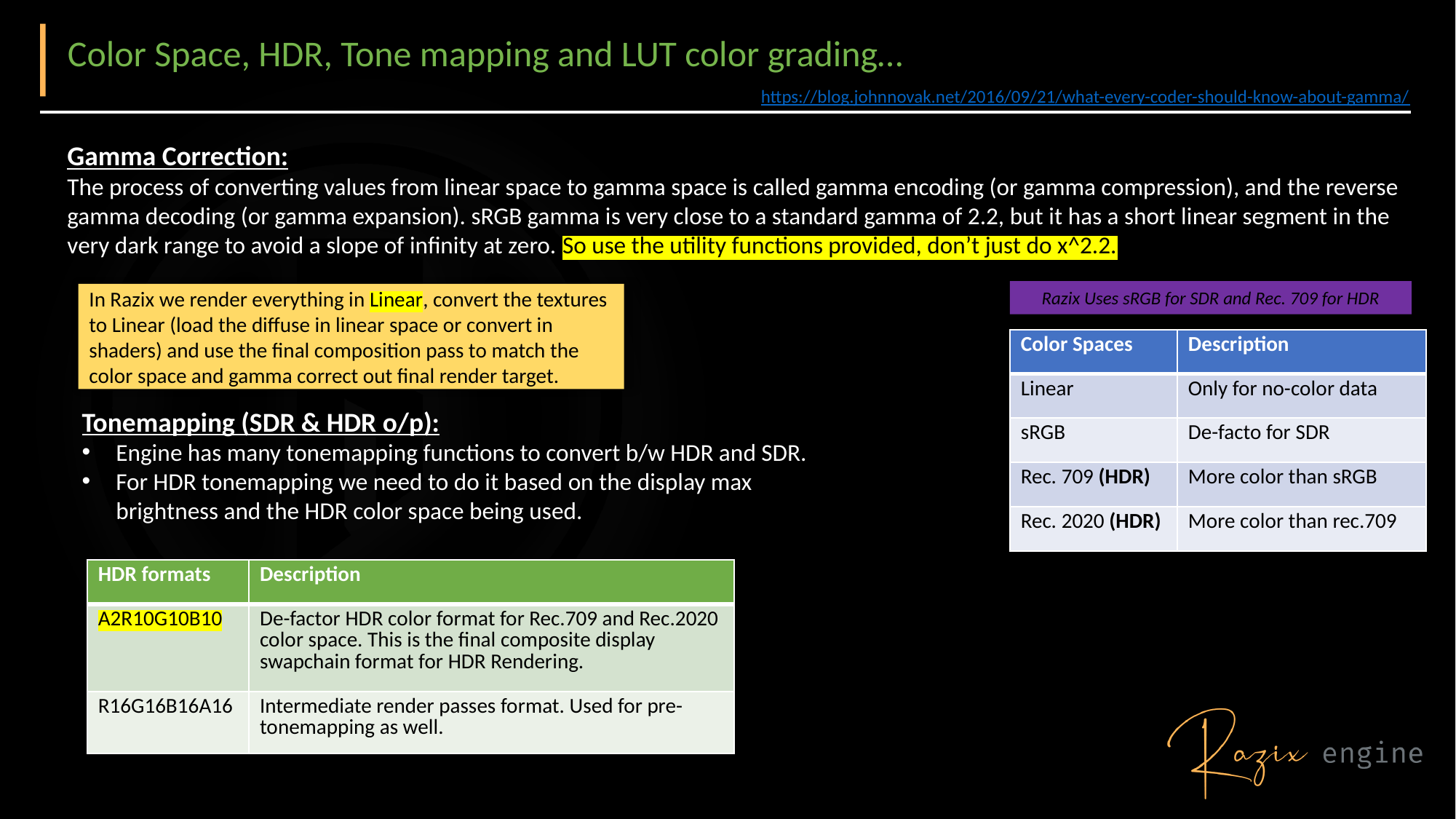

# Color Space, HDR, Tone mapping and LUT color grading…
https://blog.johnnovak.net/2016/09/21/what-every-coder-should-know-about-gamma/
Gamma Correction:
The process of converting values from linear space to gamma space is called gamma encoding (or gamma compression), and the reverse gamma decoding (or gamma expansion). sRGB gamma is very close to a standard gamma of 2.2, but it has a short linear segment in the very dark range to avoid a slope of infinity at zero. So use the utility functions provided, don’t just do x^2.2.
Razix Uses sRGB for SDR and Rec. 709 for HDR
In Razix we render everything in Linear, convert the textures to Linear (load the diffuse in linear space or convert in shaders) and use the final composition pass to match the color space and gamma correct out final render target.
| Color Spaces | Description |
| --- | --- |
| Linear | Only for no-color data |
| sRGB | De-facto for SDR |
| Rec. 709 (HDR) | More color than sRGB |
| Rec. 2020 (HDR) | More color than rec.709 |
Tonemapping (SDR & HDR o/p):
Engine has many tonemapping functions to convert b/w HDR and SDR.
For HDR tonemapping we need to do it based on the display max brightness and the HDR color space being used.
| HDR formats | Description |
| --- | --- |
| A2R10G10B10 | De-factor HDR color format for Rec.709 and Rec.2020 color space. This is the final composite display swapchain format for HDR Rendering. |
| R16G16B16A16 | Intermediate render passes format. Used for pre-tonemapping as well. |